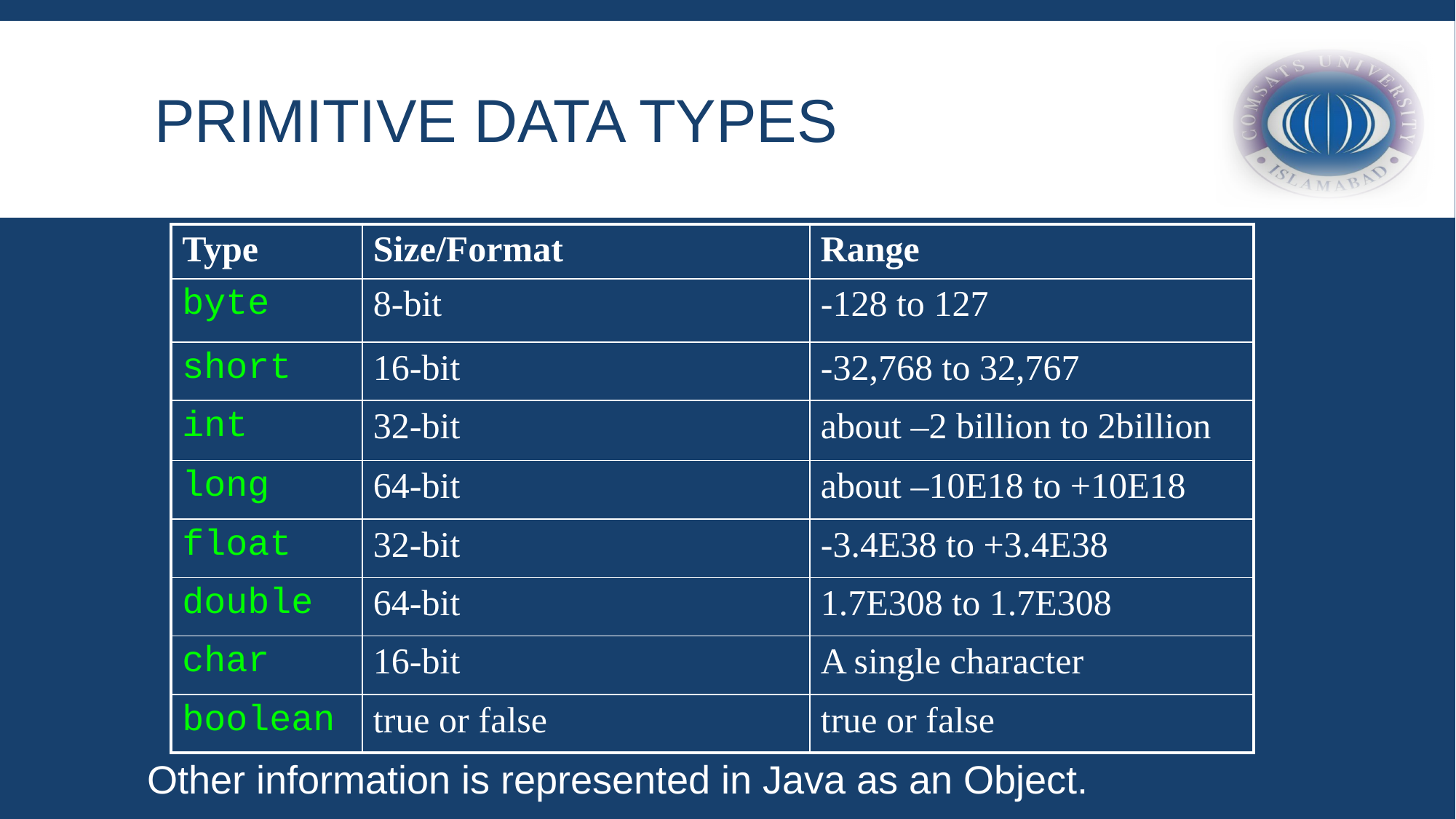

# Primitive Data Types
Java has eight primitive data types as described below.

Other information is represented in Java as an Object.
| Type | Size/Format | Range |
| --- | --- | --- |
| byte | 8-bit | -128 to 127 |
| short | 16-bit | -32,768 to 32,767 |
| int | 32-bit | about –2 billion to 2billion |
| long | 64-bit | about –10E18 to +10E18 |
| float | 32-bit | -3.4E38 to +3.4E38 |
| double | 64-bit | 1.7E308 to 1.7E308 |
| char | 16-bit | A single character |
| boolean | true or false | true or false |